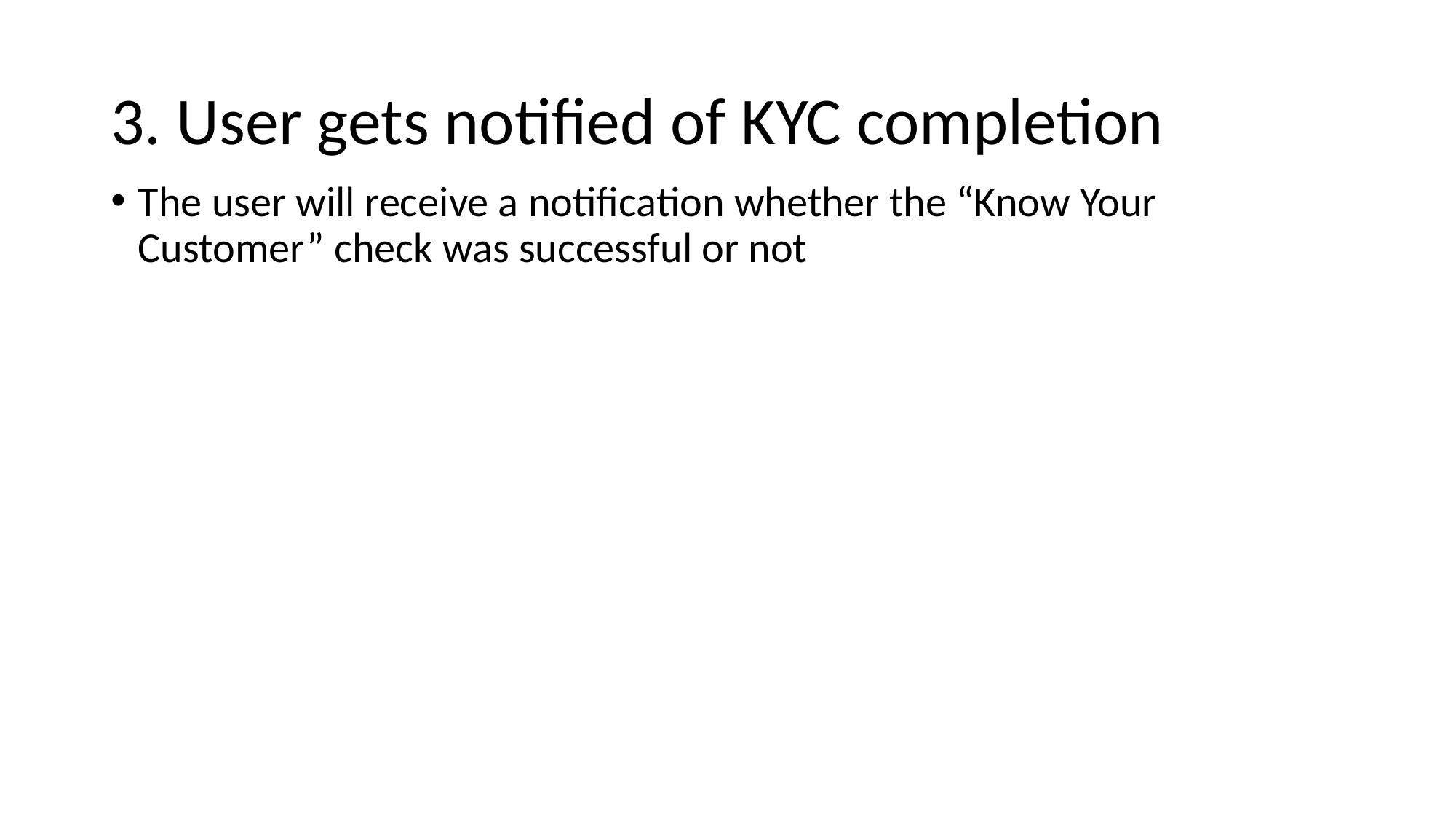

# 3. User gets notified of KYC completion
The user will receive a notification whether the “Know Your Customer” check was successful or not